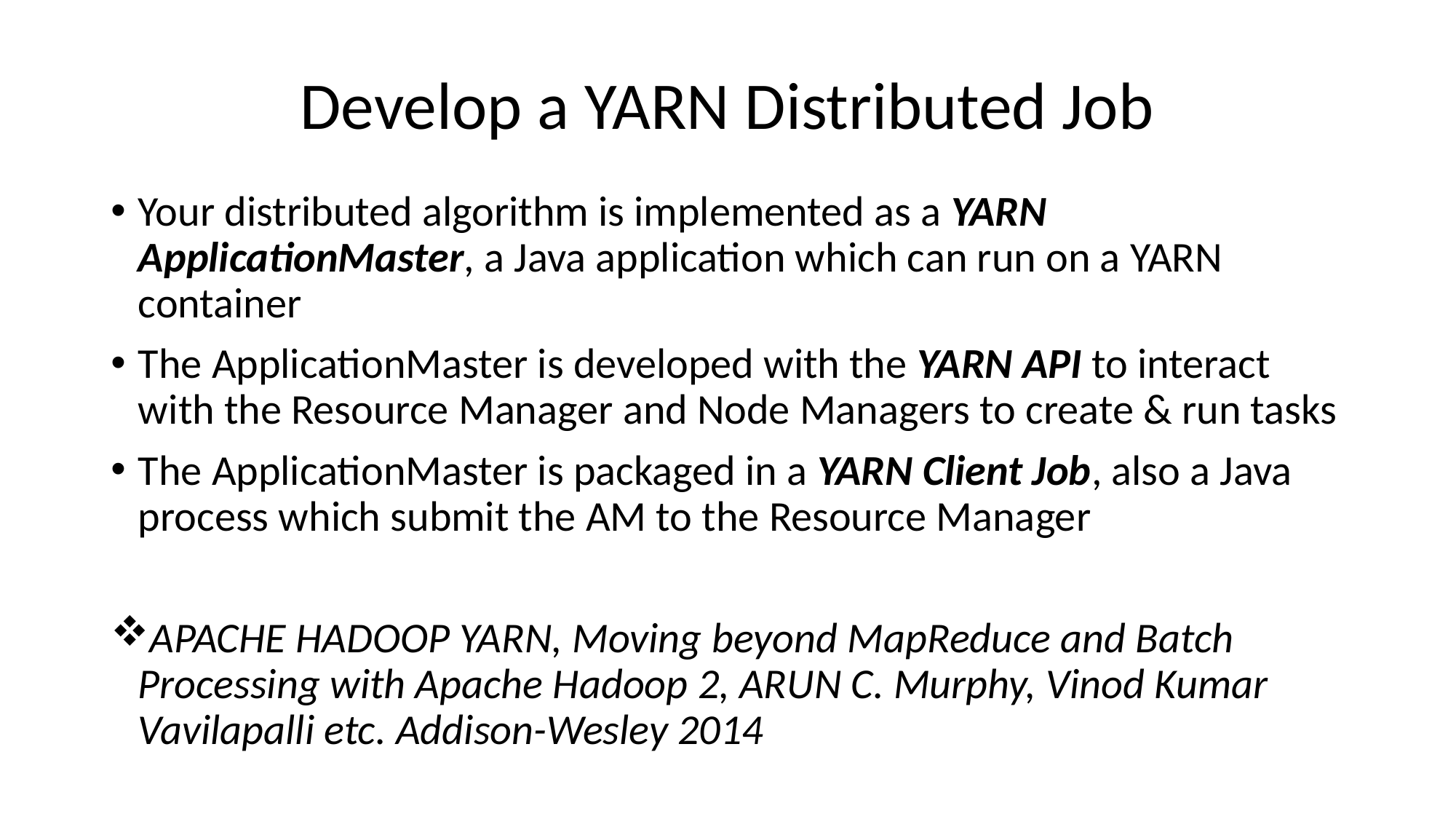

# Develop a YARN Distributed Job
Your distributed algorithm is implemented as a YARN ApplicationMaster, a Java application which can run on a YARN container
The ApplicationMaster is developed with the YARN API to interact with the Resource Manager and Node Managers to create & run tasks
The ApplicationMaster is packaged in a YARN Client Job, also a Java process which submit the AM to the Resource Manager

APACHE HADOOP YARN, Moving beyond MapReduce and Batch Processing with Apache Hadoop 2, ARUN C. Murphy, Vinod Kumar Vavilapalli etc. Addison-Wesley 2014